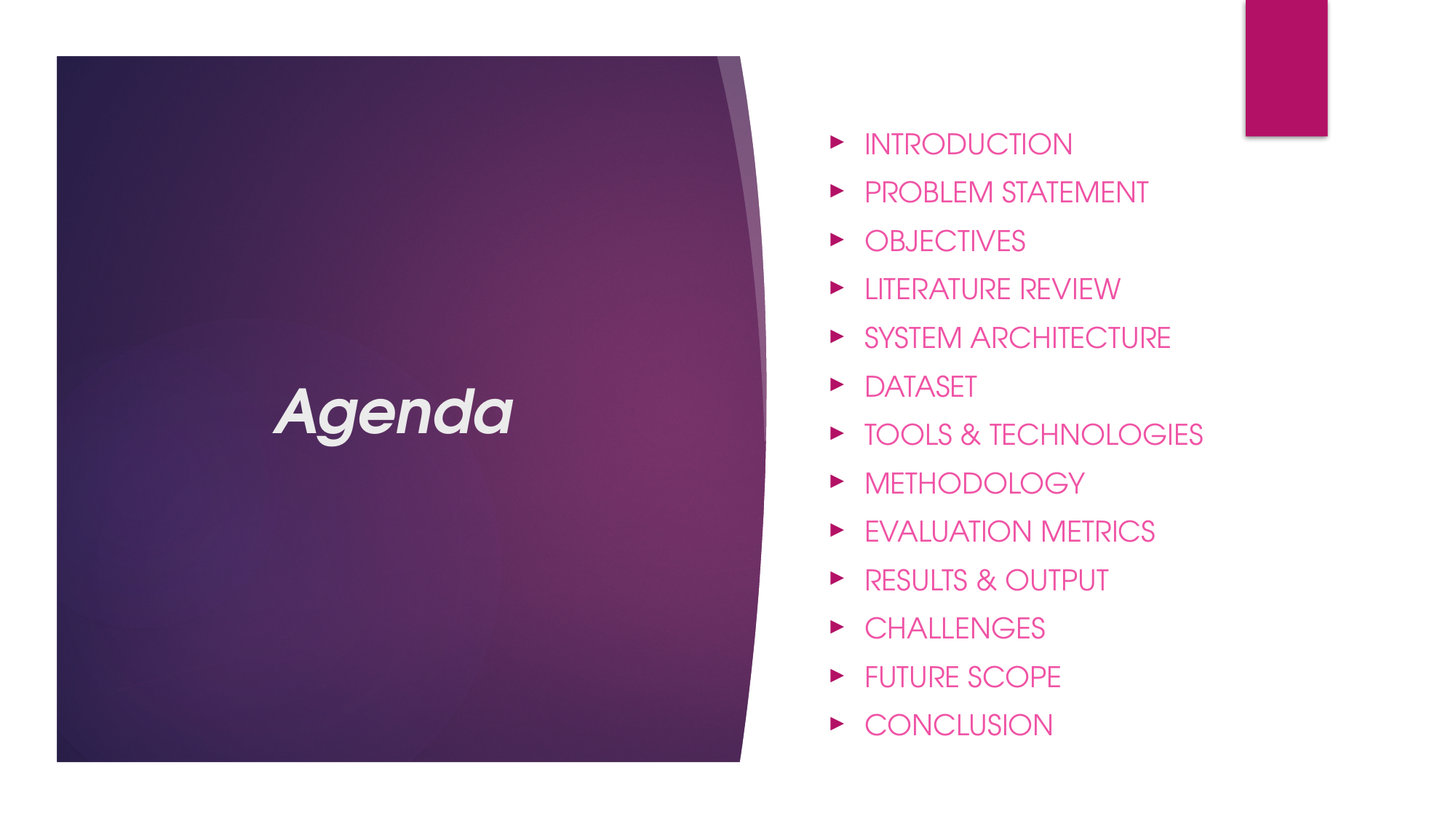

introduction
Problem Statement
Objectives
Literature Review
System Architecture
Dataset
Tools & Technologies
Methodology
Evaluation Metrics
Results & Output
Challenges
Future Scope
Conclusion

# Agenda